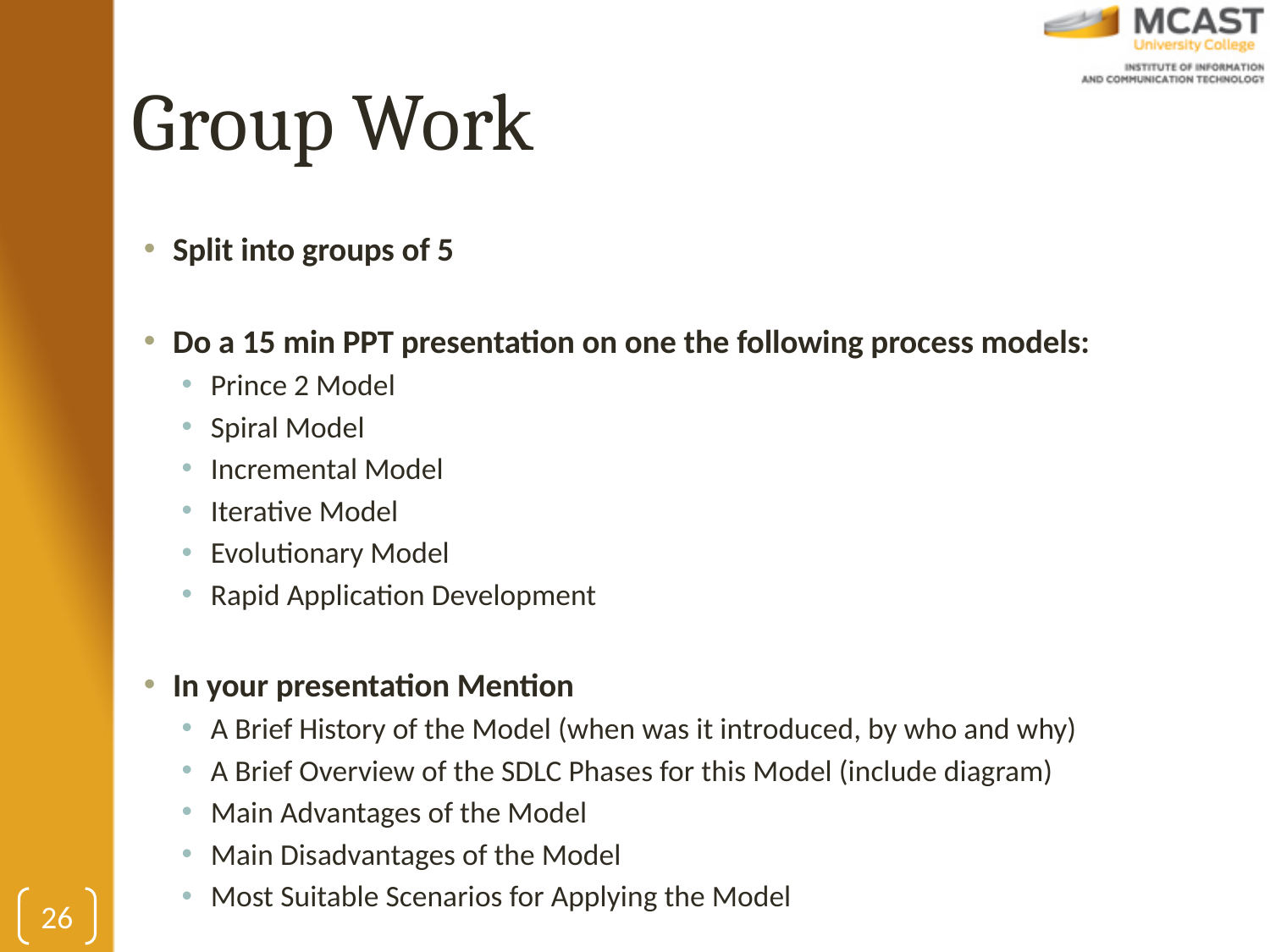

# Group Work
Split into groups of 5

Do a 15 min PPT presentation on one the following process models:
Prince 2 Model
Spiral Model
Incremental Model
Iterative Model
Evolutionary Model
Rapid Application Development

In your presentation Mention
A Brief History of the Model (when was it introduced, by who and why)
A Brief Overview of the SDLC Phases for this Model (include diagram)
Main Advantages of the Model
Main Disadvantages of the Model
Most Suitable Scenarios for Applying the Model
26